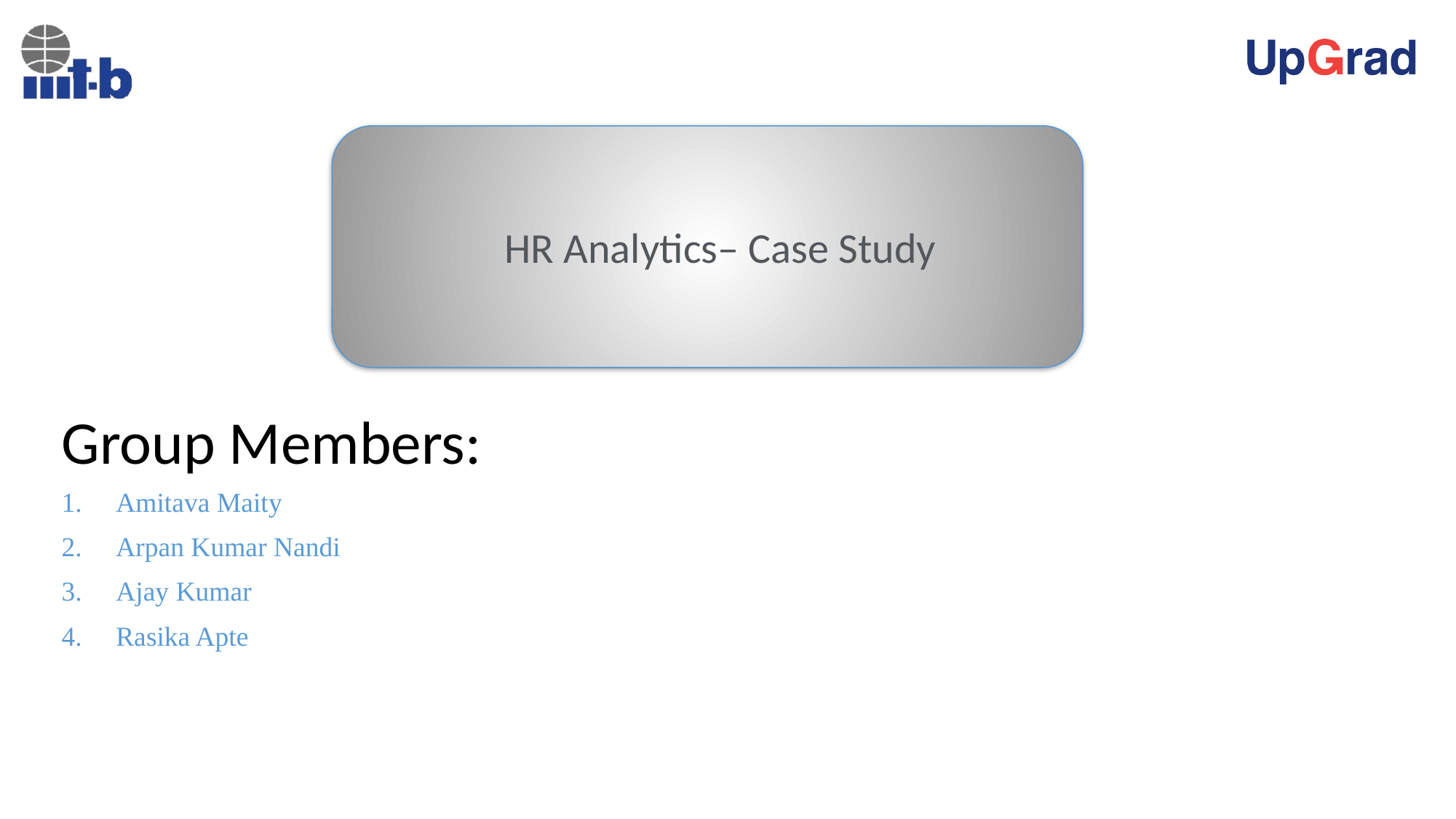

HR Analytics– Case Study
Group Members:
Amitava Maity
Arpan Kumar Nandi
Ajay Kumar
Rasika Apte